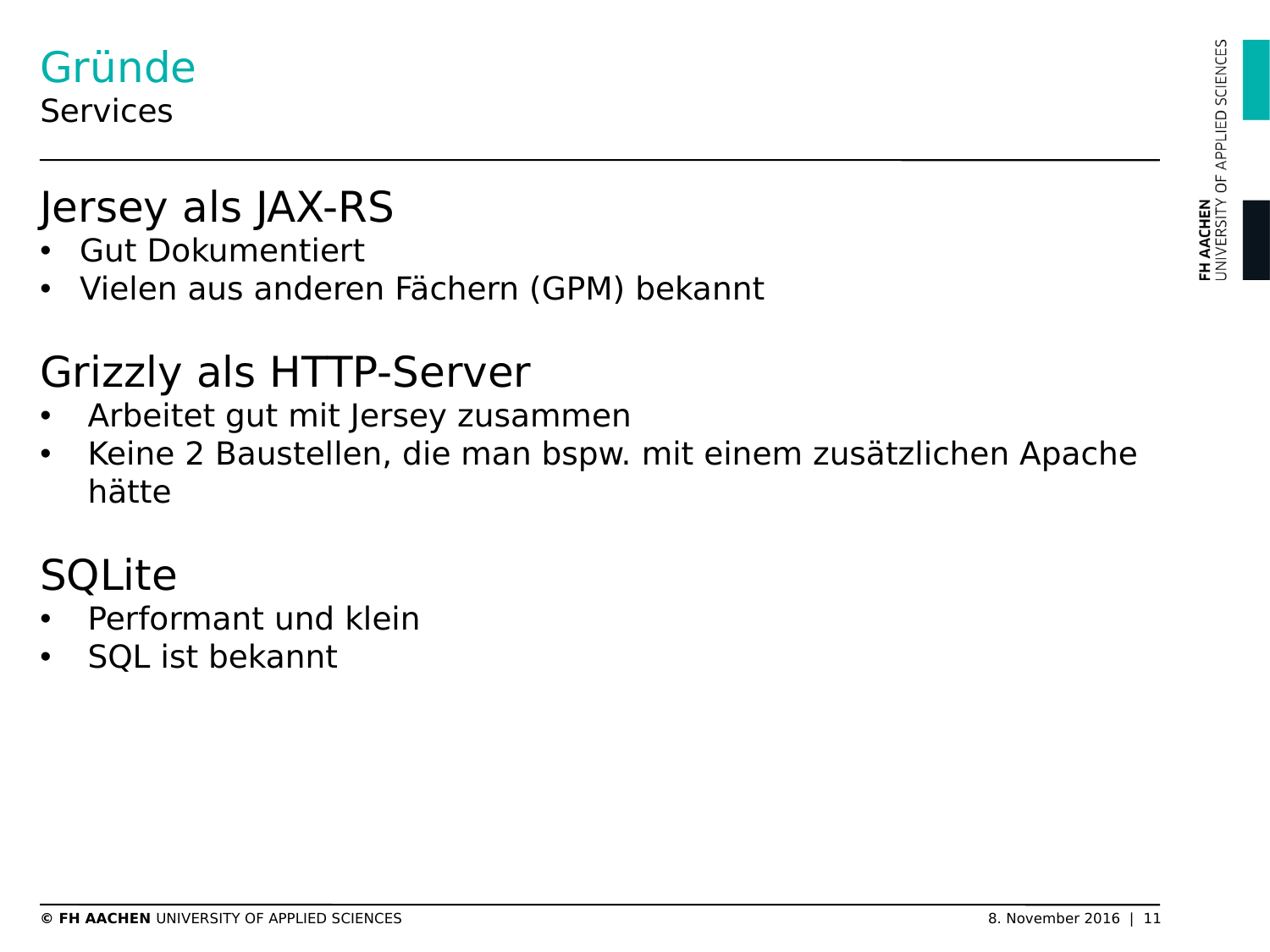

# Gründe Services
Jersey als JAX-RS
Gut Dokumentiert
Vielen aus anderen Fächern (GPM) bekannt

Grizzly als HTTP-Server
Arbeitet gut mit Jersey zusammen
Keine 2 Baustellen, die man bspw. mit einem zusätzlichen Apache hätte

SQLite
Performant und klein
SQL ist bekannt